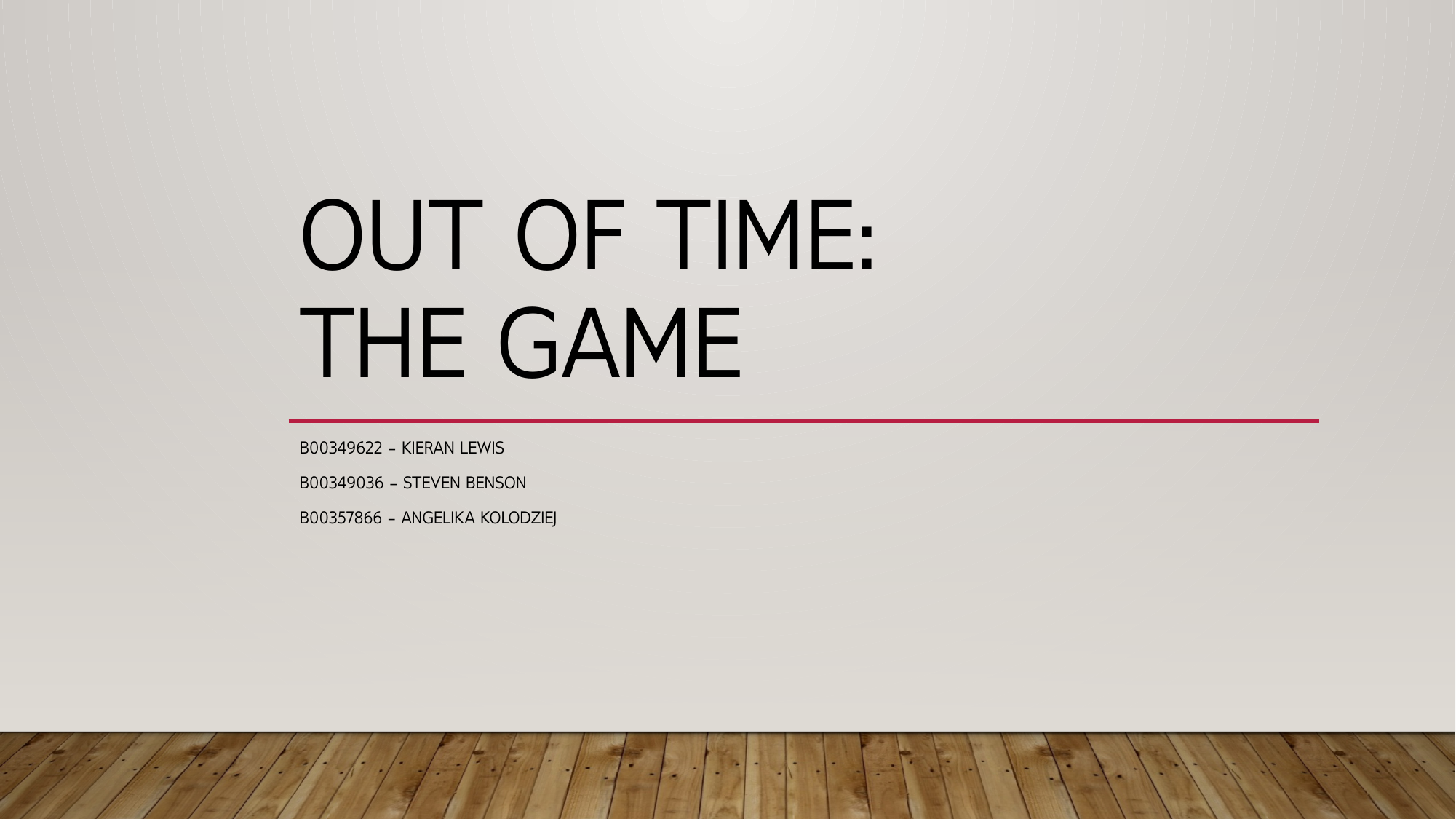

# Out Of Time: 			The Game
B00349622 – Kieran Lewis
B00349036 – Steven Benson
B00357866 – Angelika Kolodziej